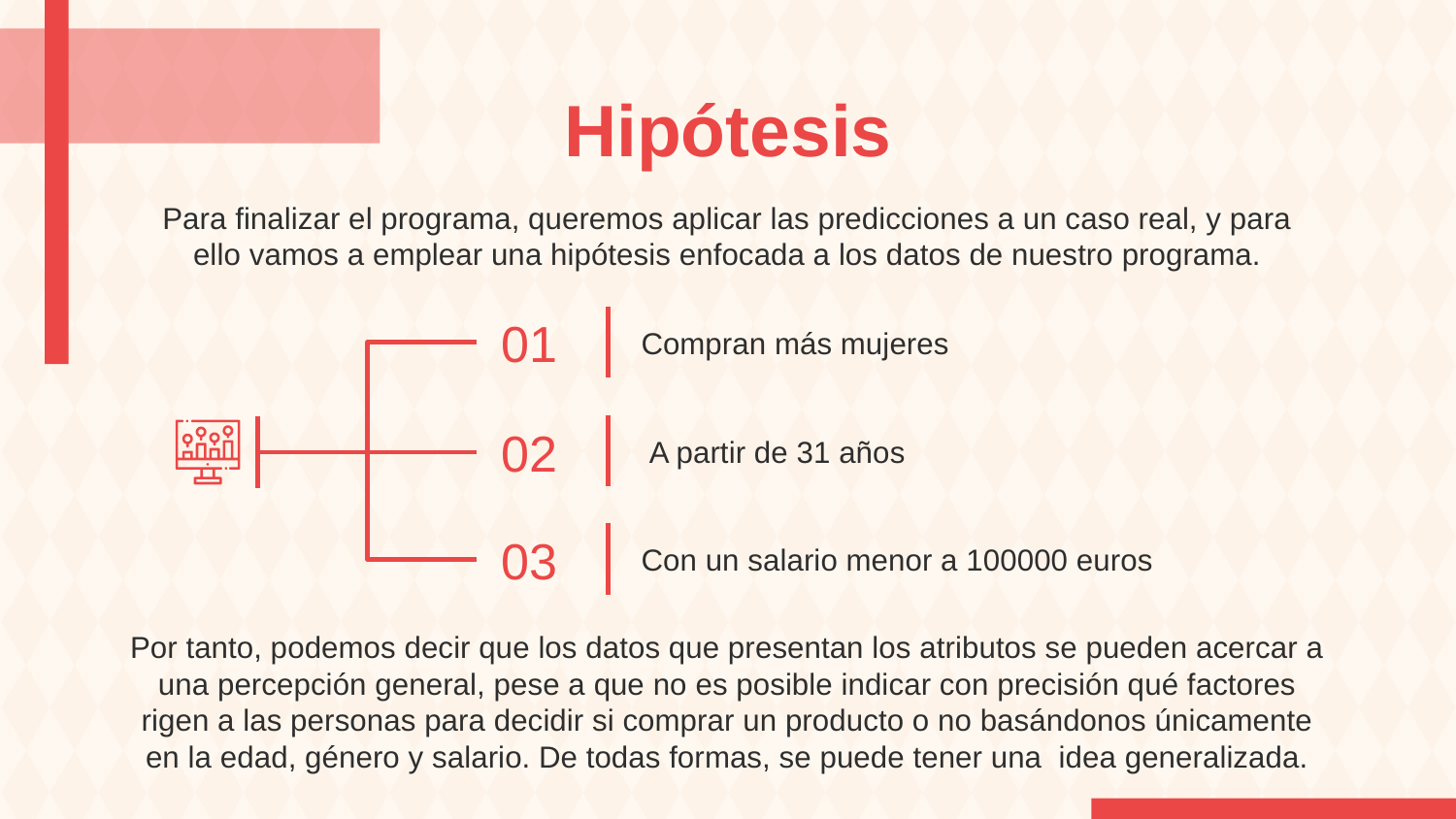

# Hipótesis
Para finalizar el programa, queremos aplicar las predicciones a un caso real, y para ello vamos a emplear una hipótesis enfocada a los datos de nuestro programa.
Compran más mujeres
01

A partir de 31 años
02
Con un salario menor a 100000 euros
03
Por tanto, podemos decir que los datos que presentan los atributos se pueden acercar a una percepción general, pese a que no es posible indicar con precisión qué factores rigen a las personas para decidir si comprar un producto o no basándonos únicamente en la edad, género y salario. De todas formas, se puede tener una  idea generalizada.